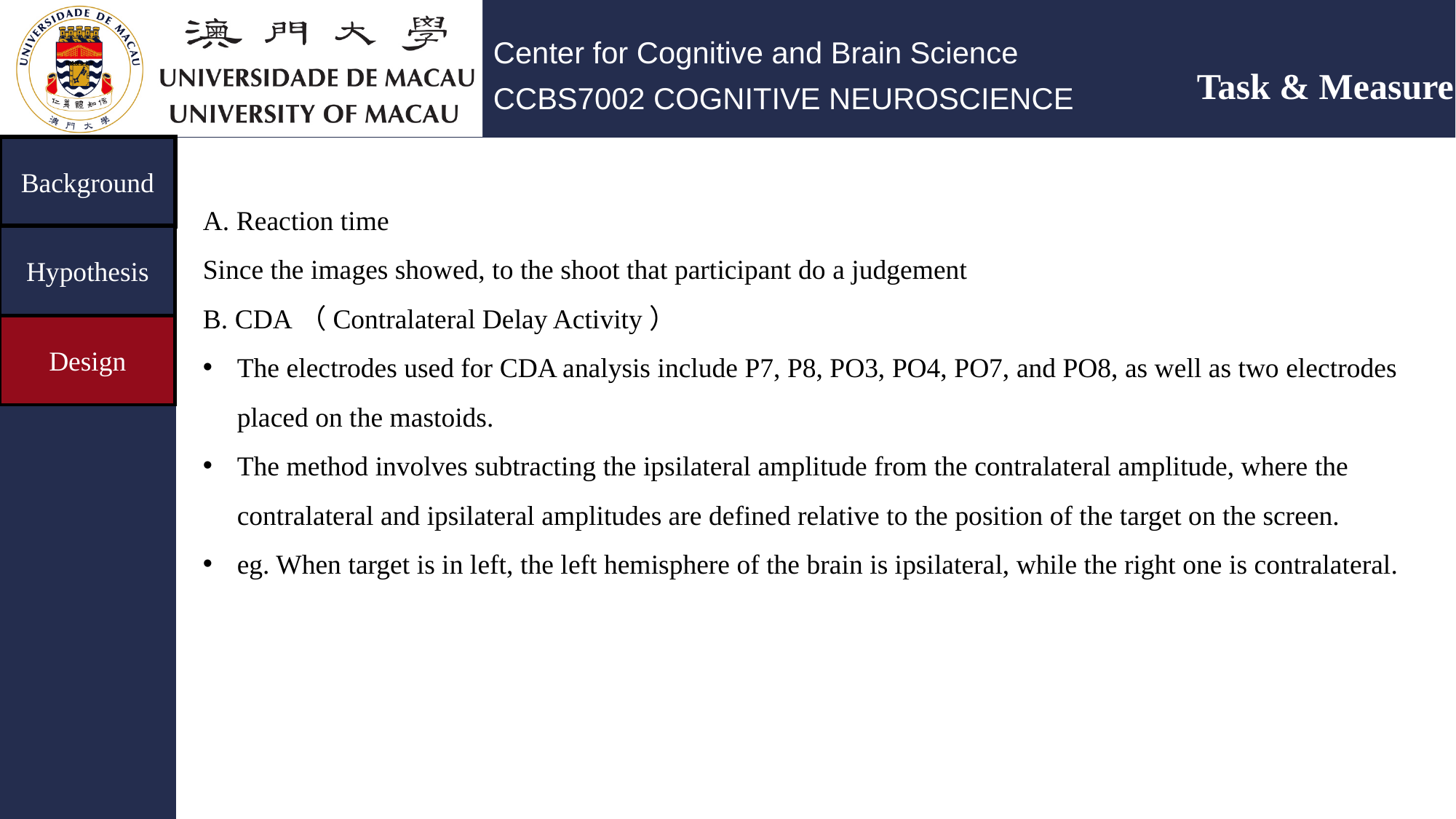

Task & Measure
A. Reaction time
Since the images showed, to the shoot that participant do a judgement
B. CDA（Contralateral Delay Activity）
The electrodes used for CDA analysis include P7, P8, PO3, PO4, PO7, and PO8, as well as two electrodes placed on the mastoids.
The method involves subtracting the ipsilateral amplitude from the contralateral amplitude, where the contralateral and ipsilateral amplitudes are defined relative to the position of the target on the screen.
eg. When target is in left, the left hemisphere of the brain is ipsilateral, while the right one is contralateral.